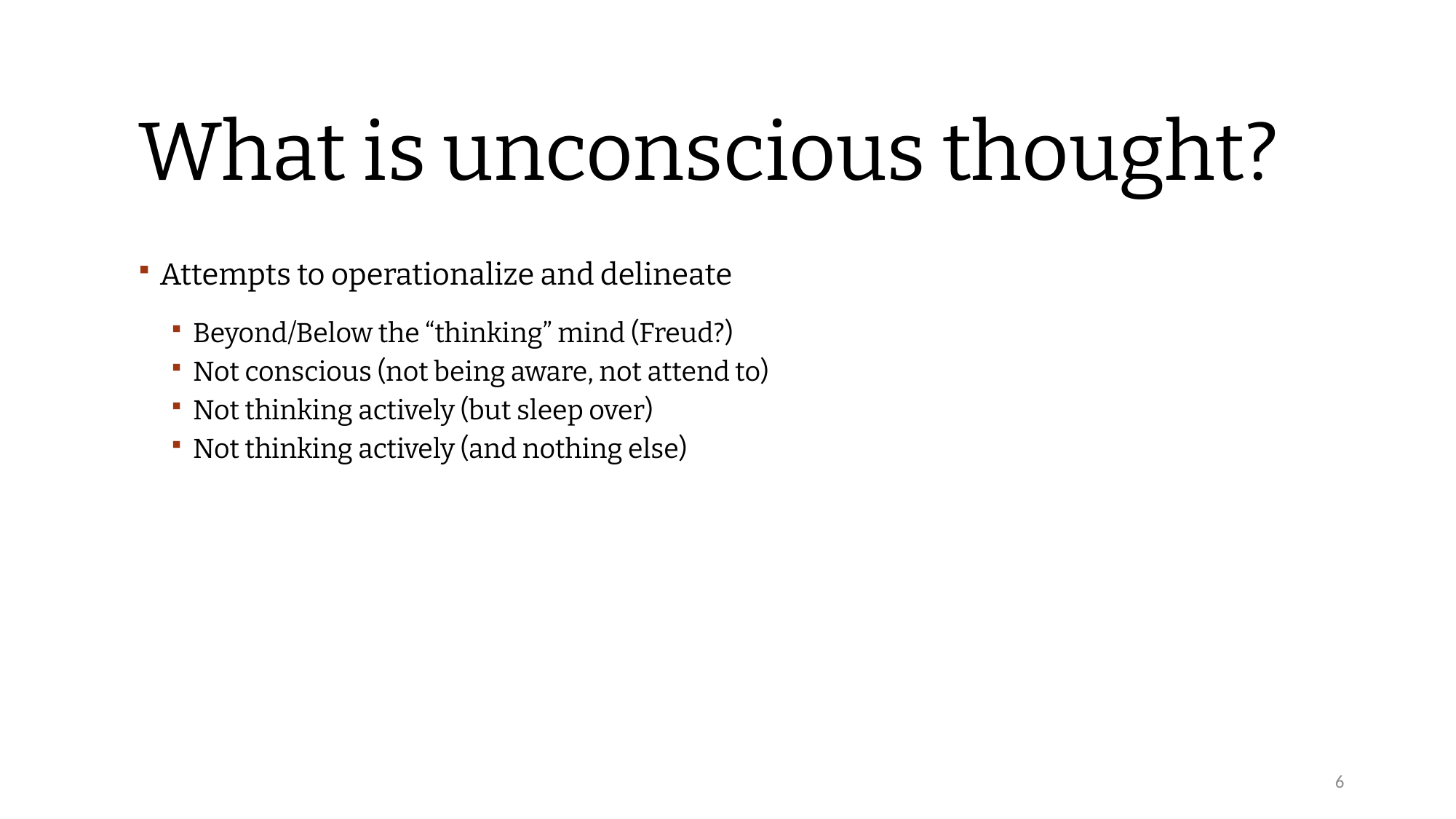

# What is unconscious thought?
Attempts to operationalize and delineate
Beyond/Below the “thinking” mind (Freud?)
Not conscious (not being aware, not attend to)
Not thinking actively (but sleep over)
Not thinking actively (and nothing else)
6